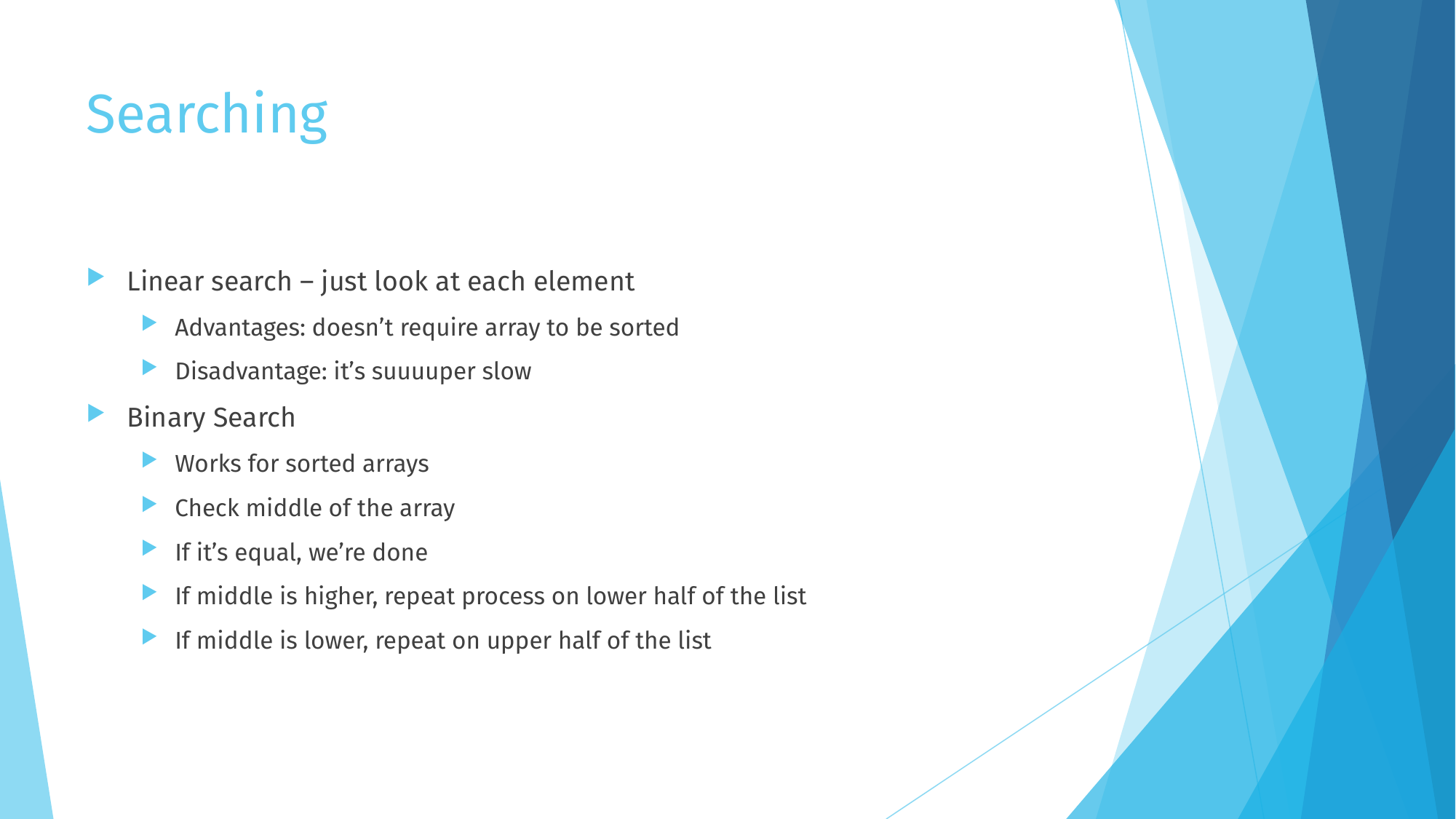

# Searching
Linear search – just look at each element
Advantages: doesn’t require array to be sorted
Disadvantage: it’s suuuuper slow
Binary Search
Works for sorted arrays
Check middle of the array
If it’s equal, we’re done
If middle is higher, repeat process on lower half of the list
If middle is lower, repeat on upper half of the list